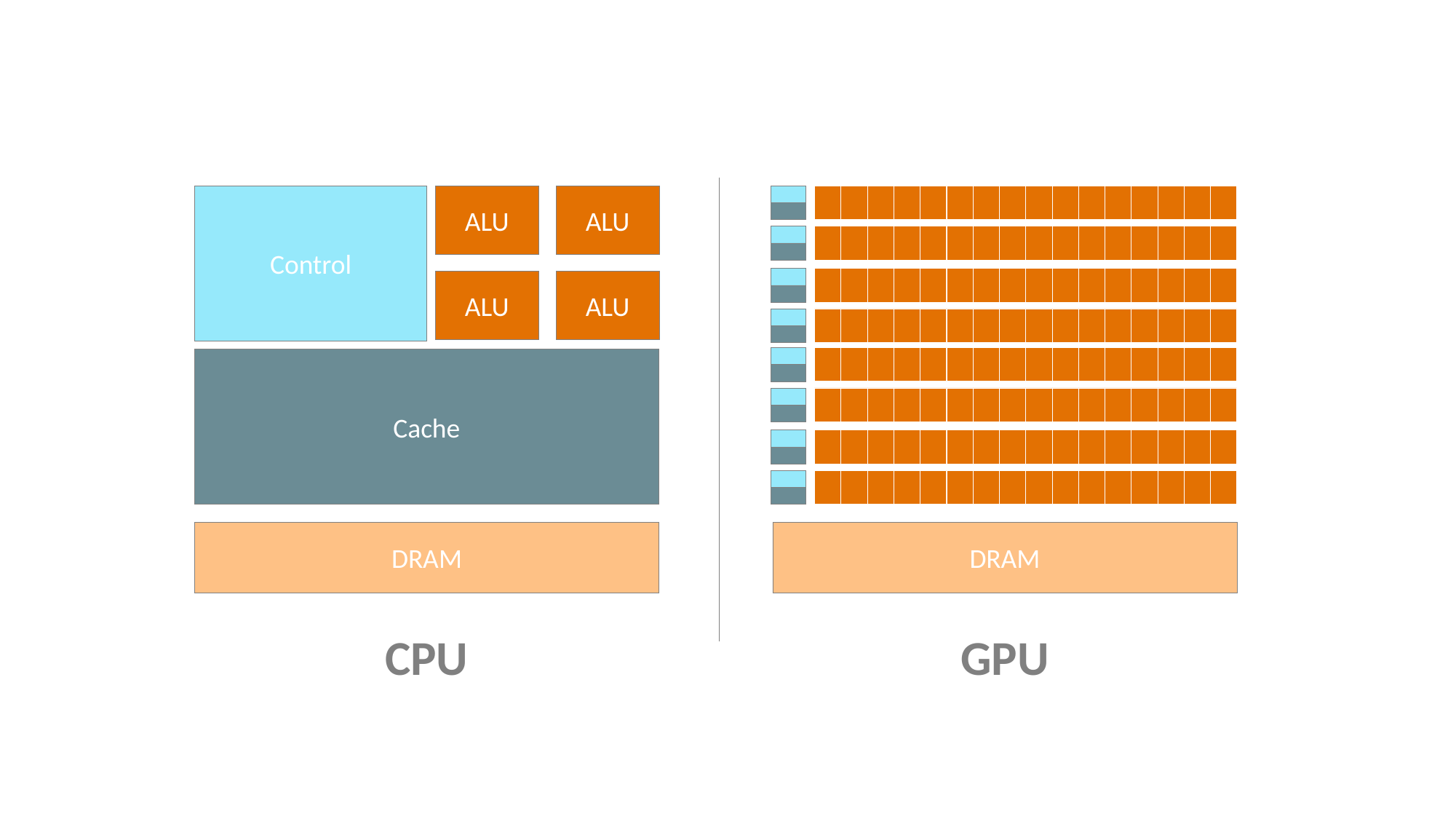

Control
ALU
ALU

ALU
ALU
Cache
DRAM
DRAM
CPU
GPU